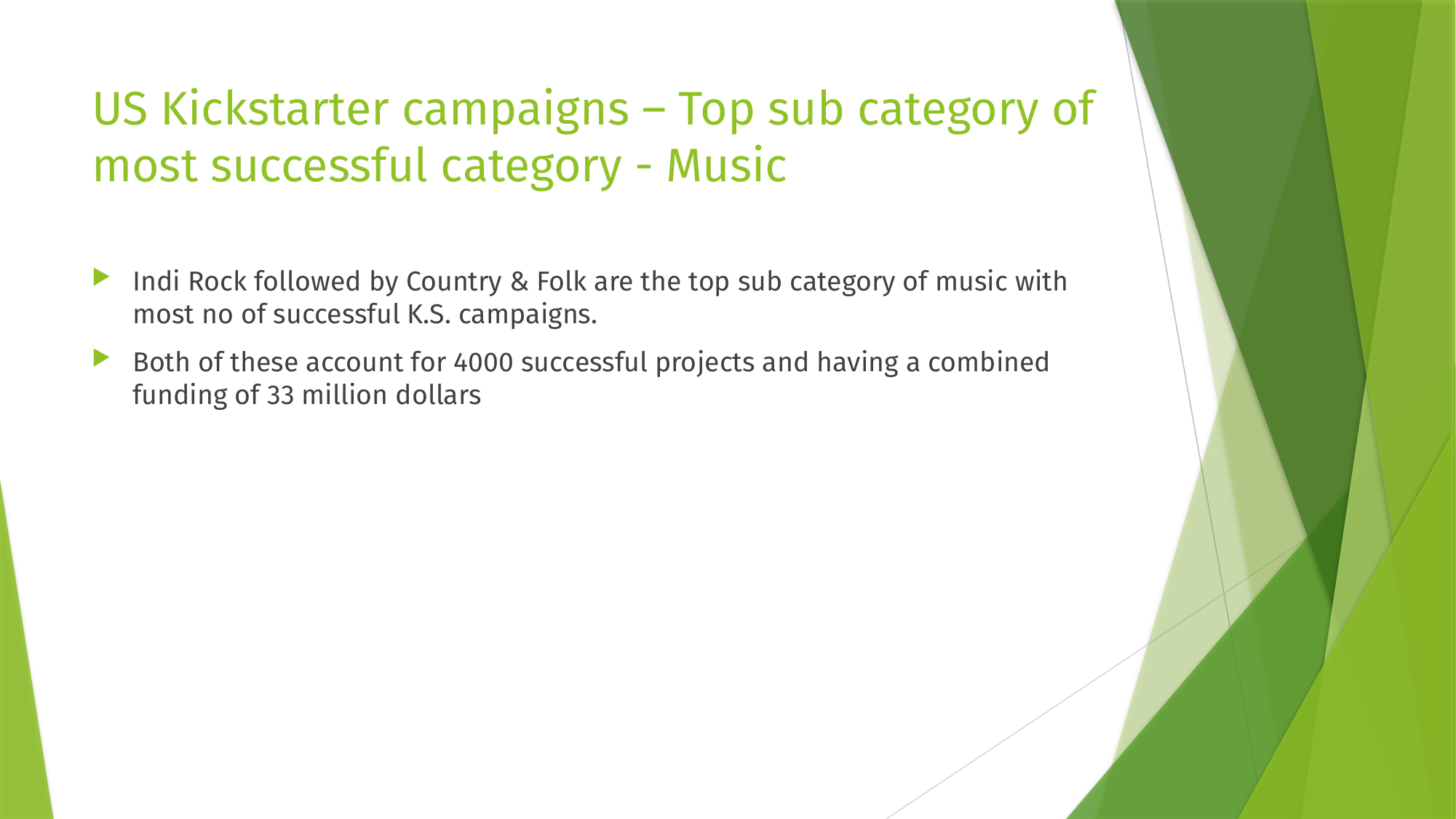

# US Kickstarter campaigns – Top sub category of most successful category - Music
Indi Rock followed by Country & Folk are the top sub category of music with most no of successful K.S. campaigns.
Both of these account for 4000 successful projects and having a combined funding of 33 million dollars